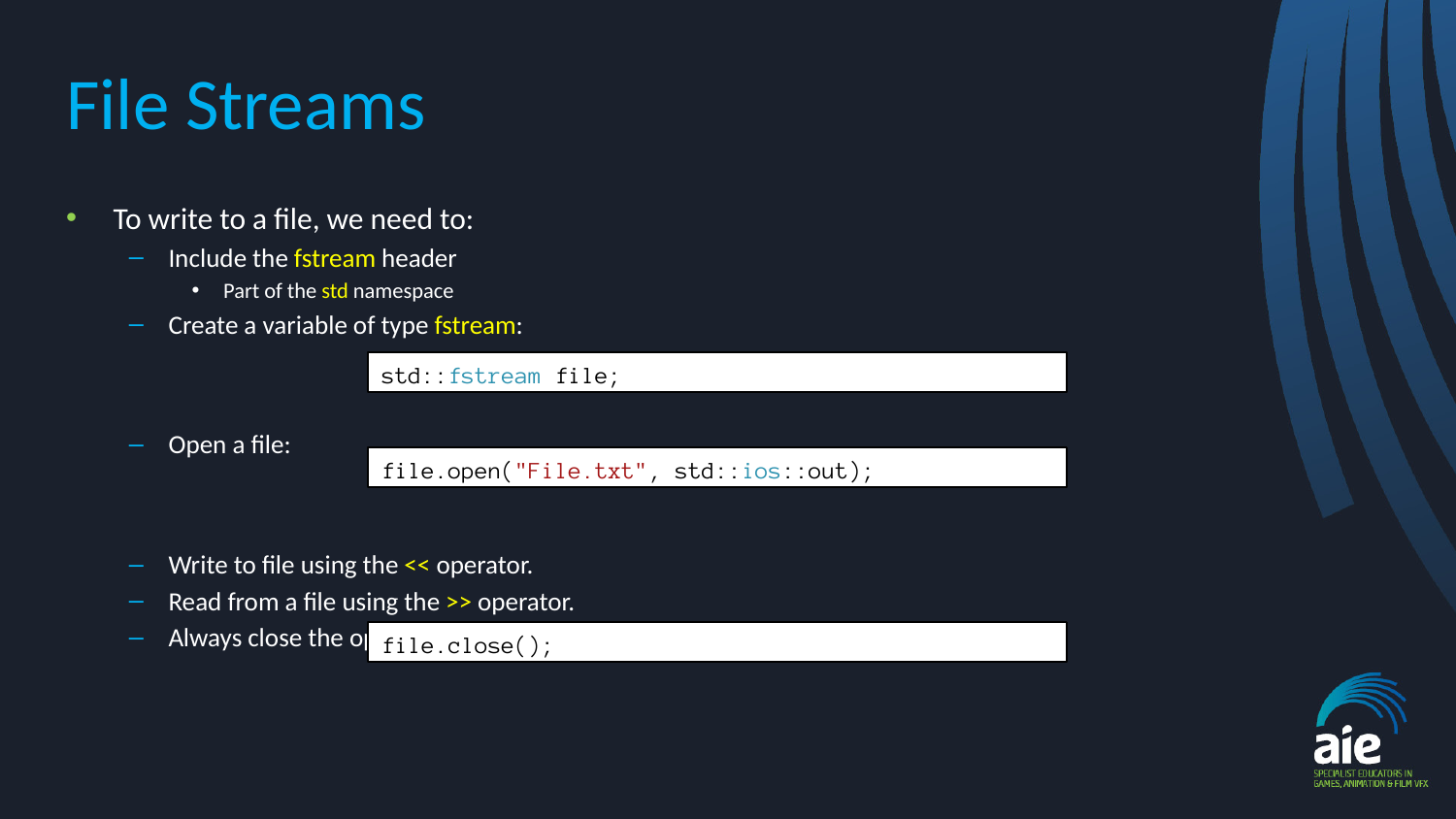

# File Streams
To write to a file, we need to:
Include the fstream header
Part of the std namespace
Create a variable of type fstream:

Open a file:

Write to file using the << operator.
Read from a file using the >> operator.
Always close the open file after use!
std::fstream file;
file.open("File.txt", std::ios::out);
file.close();